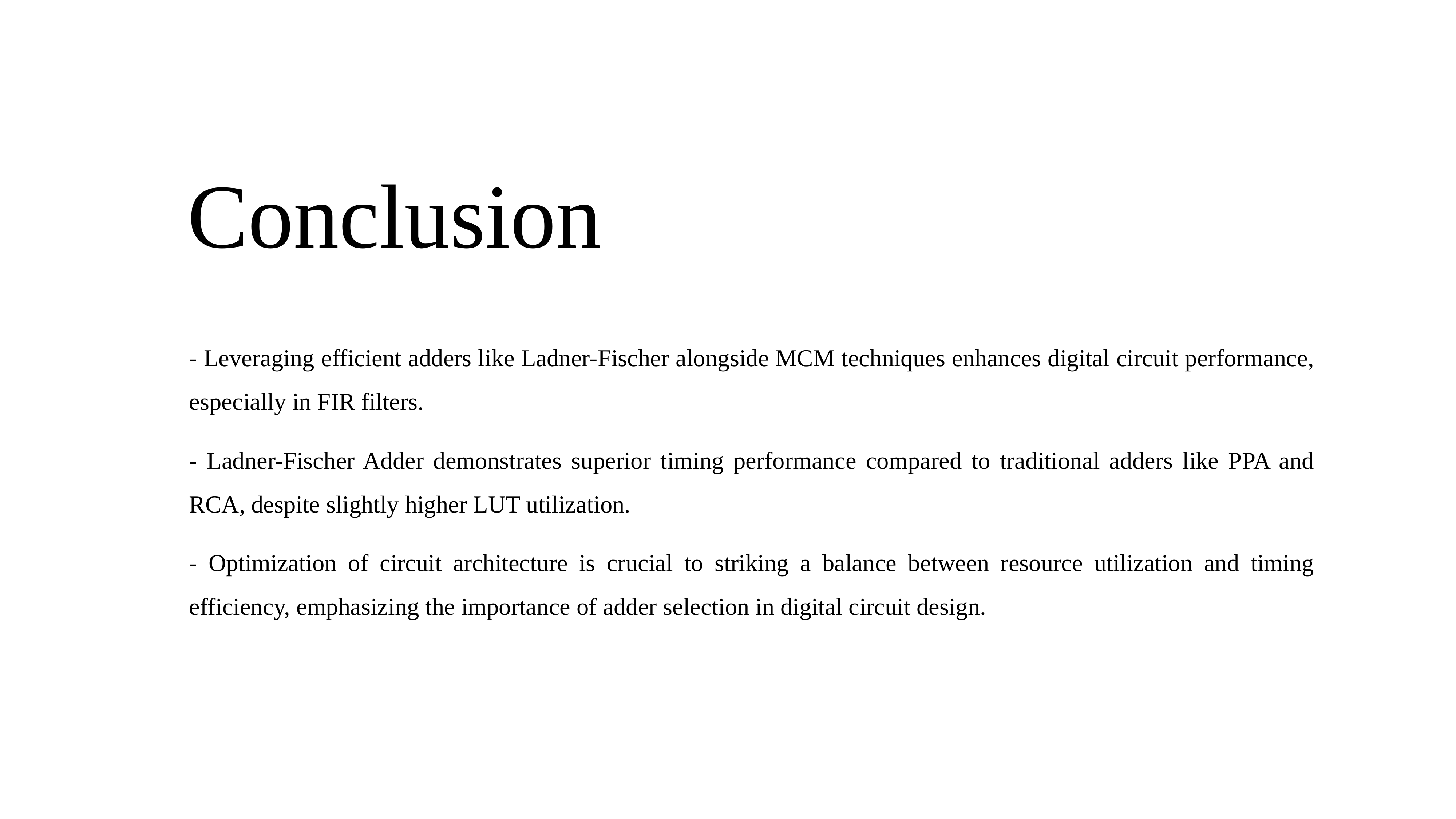

# Conclusion
- Leveraging efficient adders like Ladner-Fischer alongside MCM techniques enhances digital circuit performance, especially in FIR filters.
- Ladner-Fischer Adder demonstrates superior timing performance compared to traditional adders like PPA and RCA, despite slightly higher LUT utilization.
- Optimization of circuit architecture is crucial to striking a balance between resource utilization and timing efficiency, emphasizing the importance of adder selection in digital circuit design.